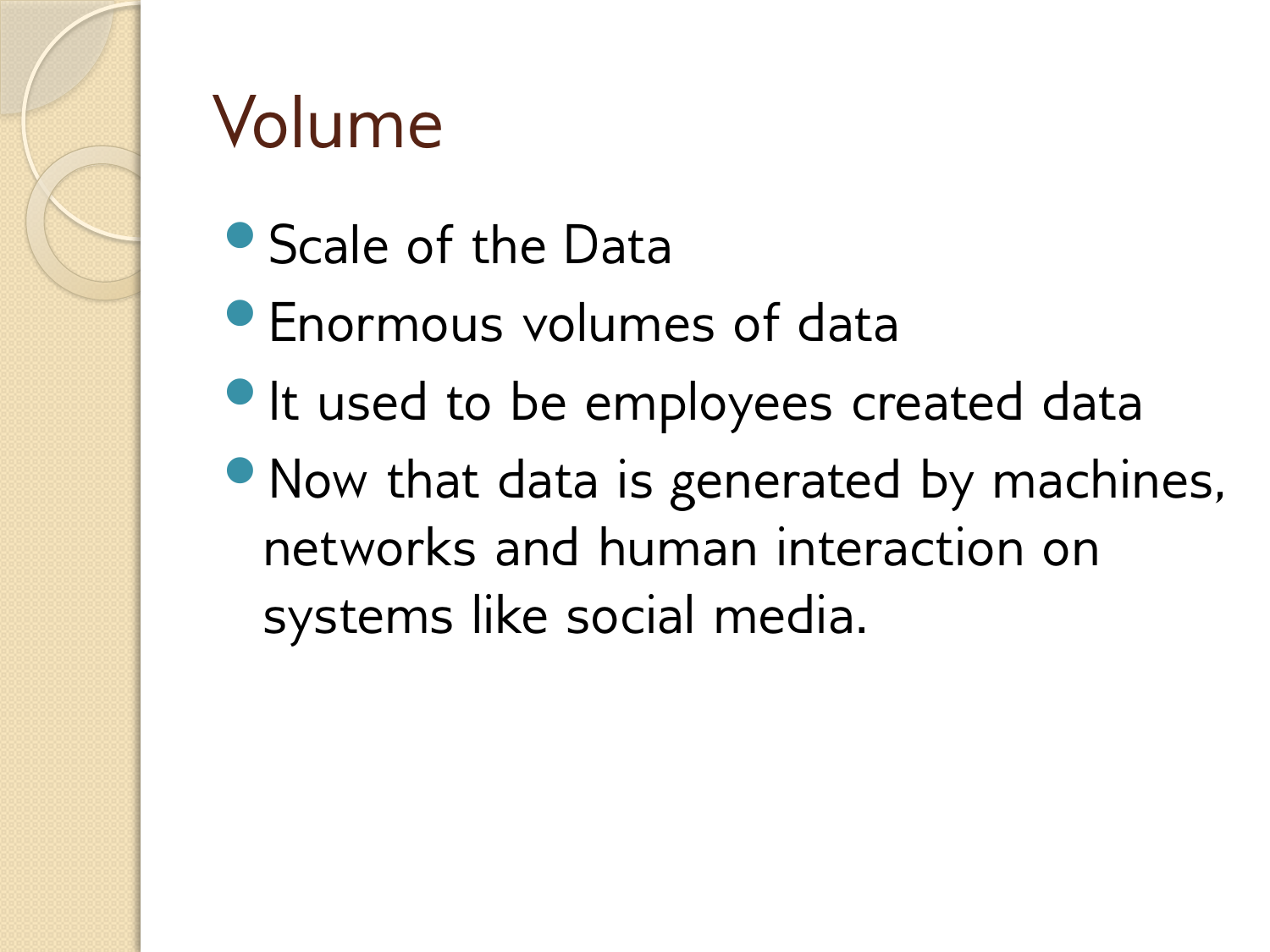

# Volume
Scale of the Data
Enormous volumes of data
It used to be employees created data
Now that data is generated by machines, networks and human interaction on systems like social media.